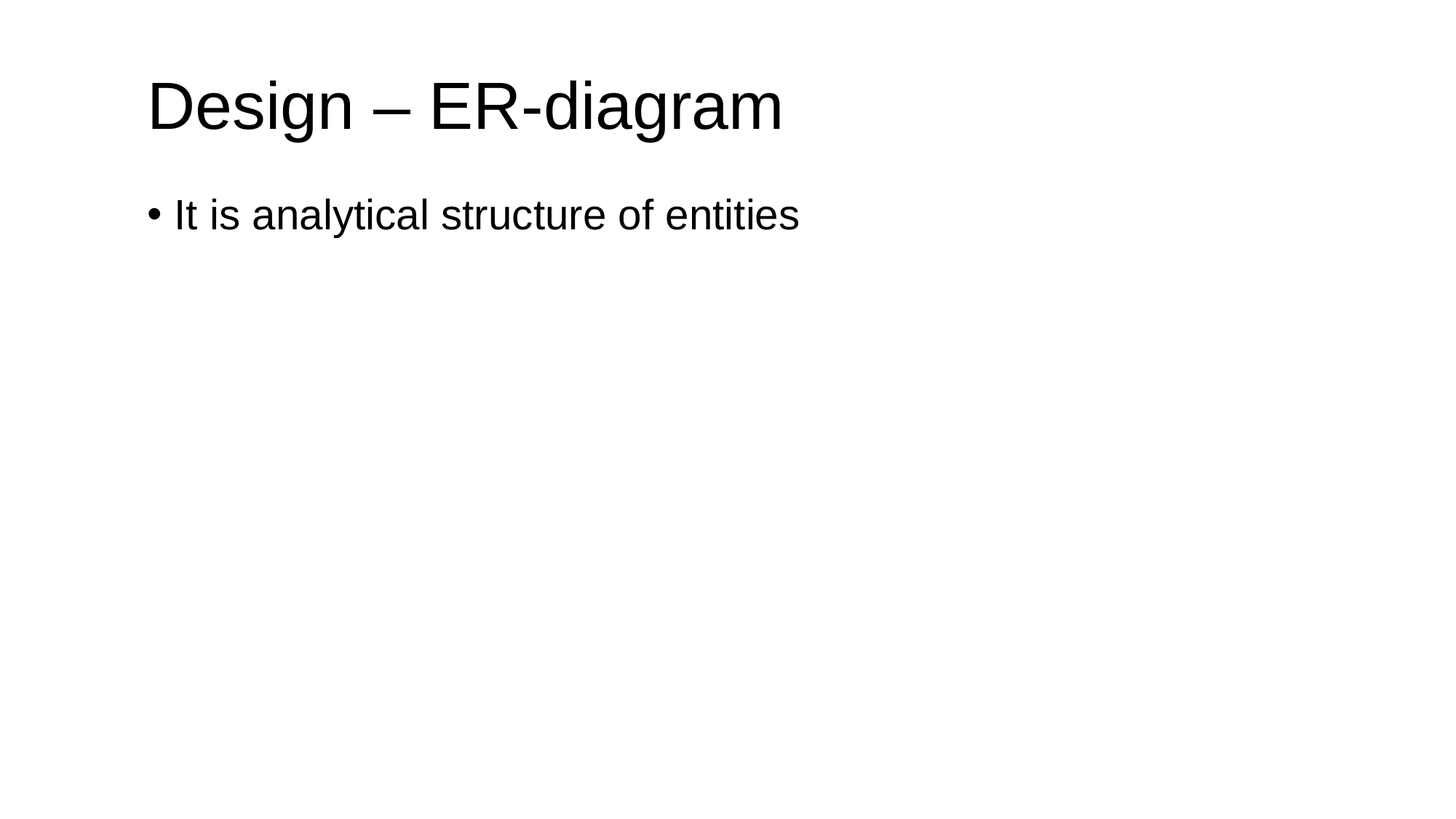

# Design – ER-diagram
It is analytical structure of entities